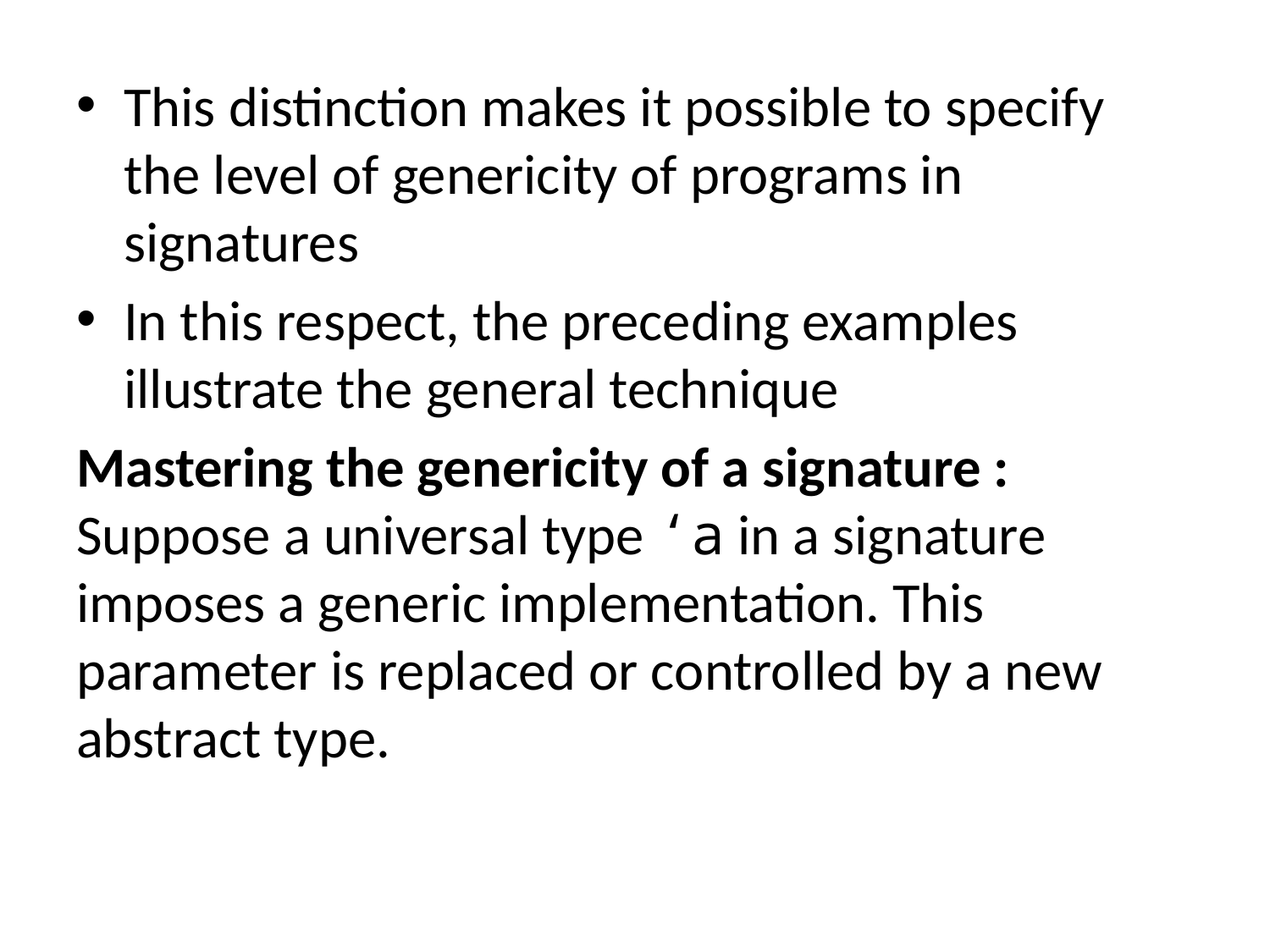

This distinction makes it possible to specify the level of genericity of programs in signatures
In this respect, the preceding examples illustrate the general technique
Mastering the genericity of a signature : Suppose a universal type ‘a in a signature imposes a generic implementation. This parameter is replaced or controlled by a new abstract type.